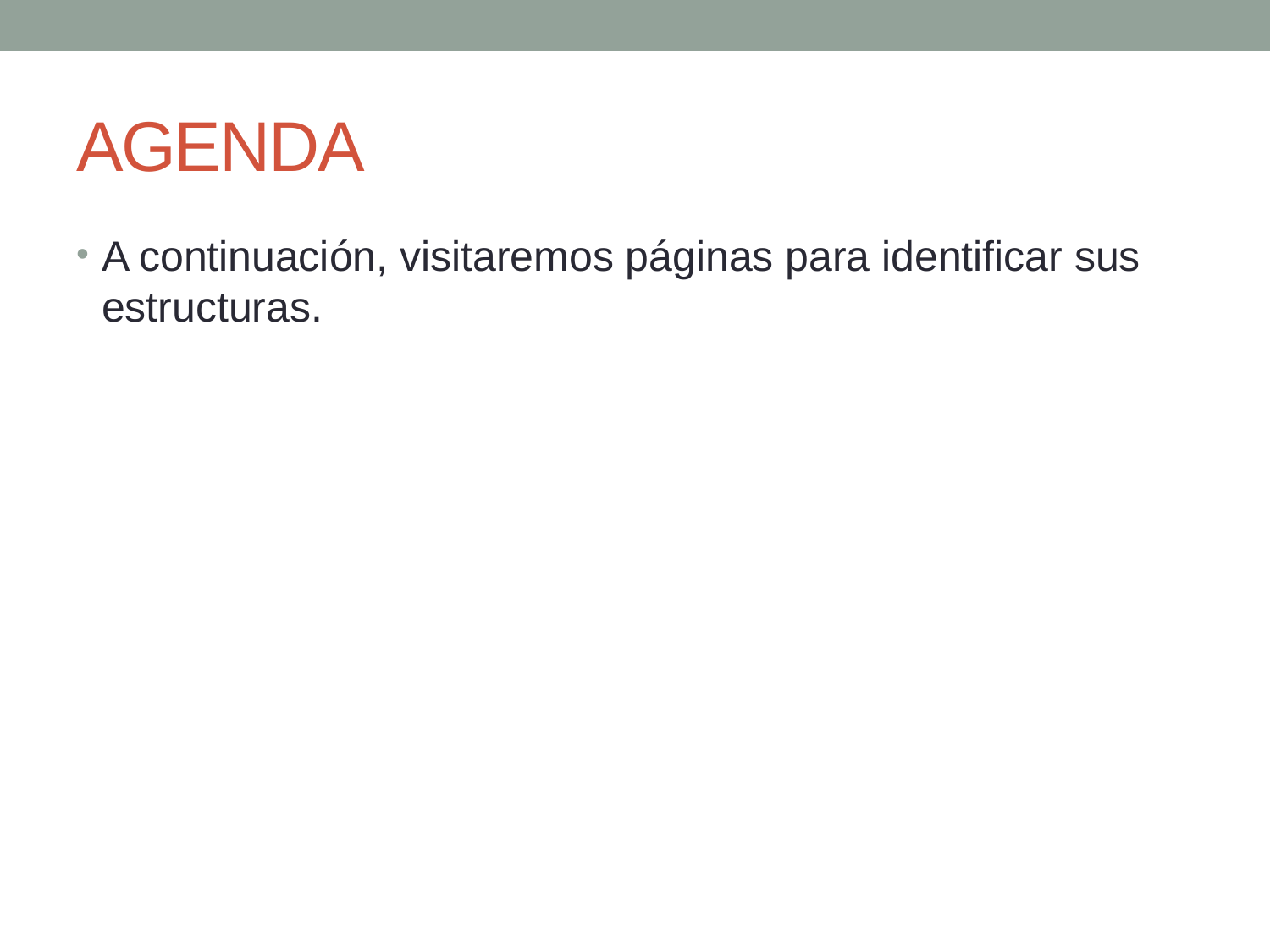

# AGENDA
A continuación, visitaremos páginas para identificar sus estructuras.